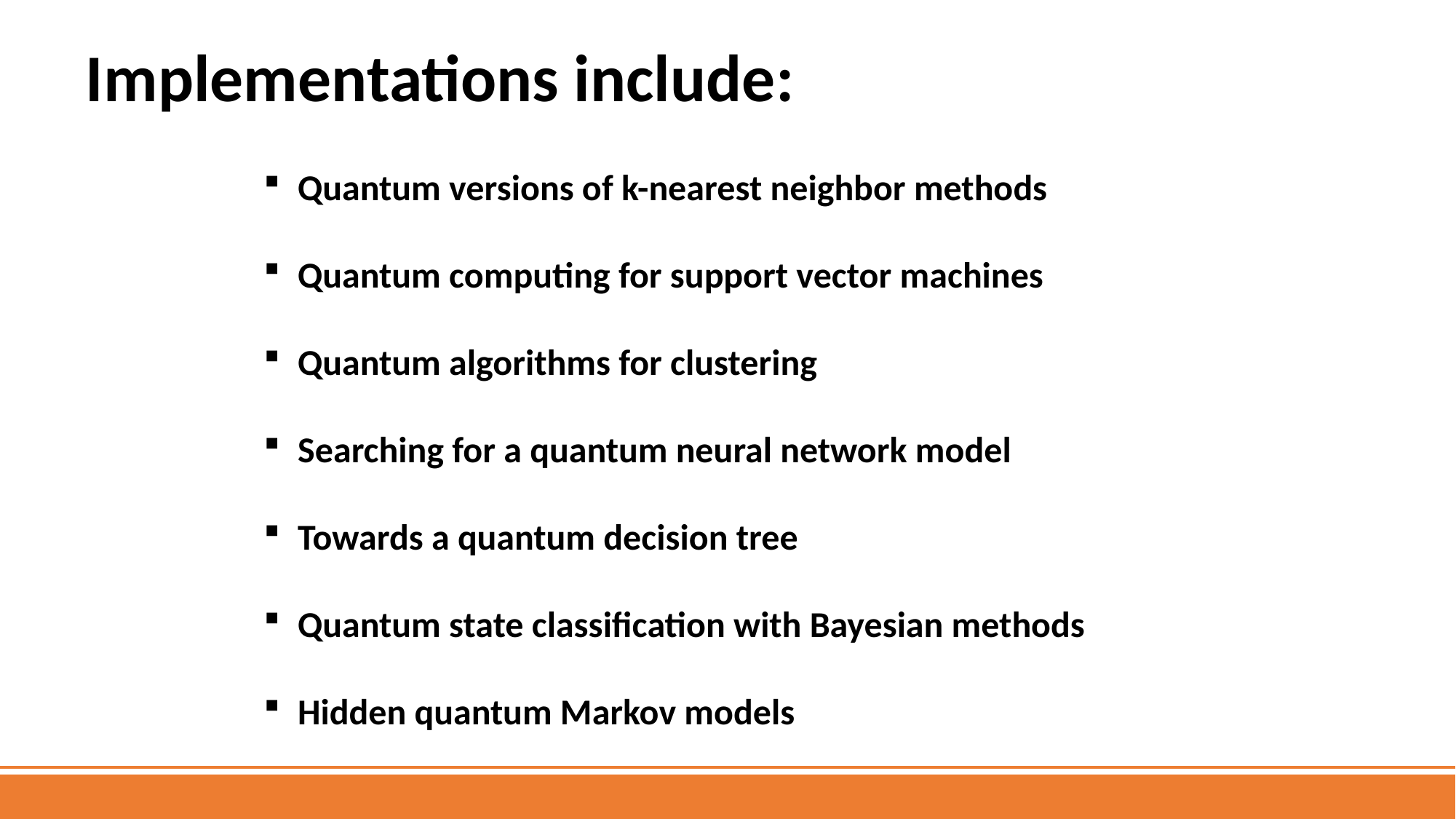

Implementations include:
Quantum versions of k-nearest neighbor methods

Quantum computing for support vector machines

Quantum algorithms for clustering

Searching for a quantum neural network model

Towards a quantum decision tree

Quantum state classification with Bayesian methods

Hidden quantum Markov models